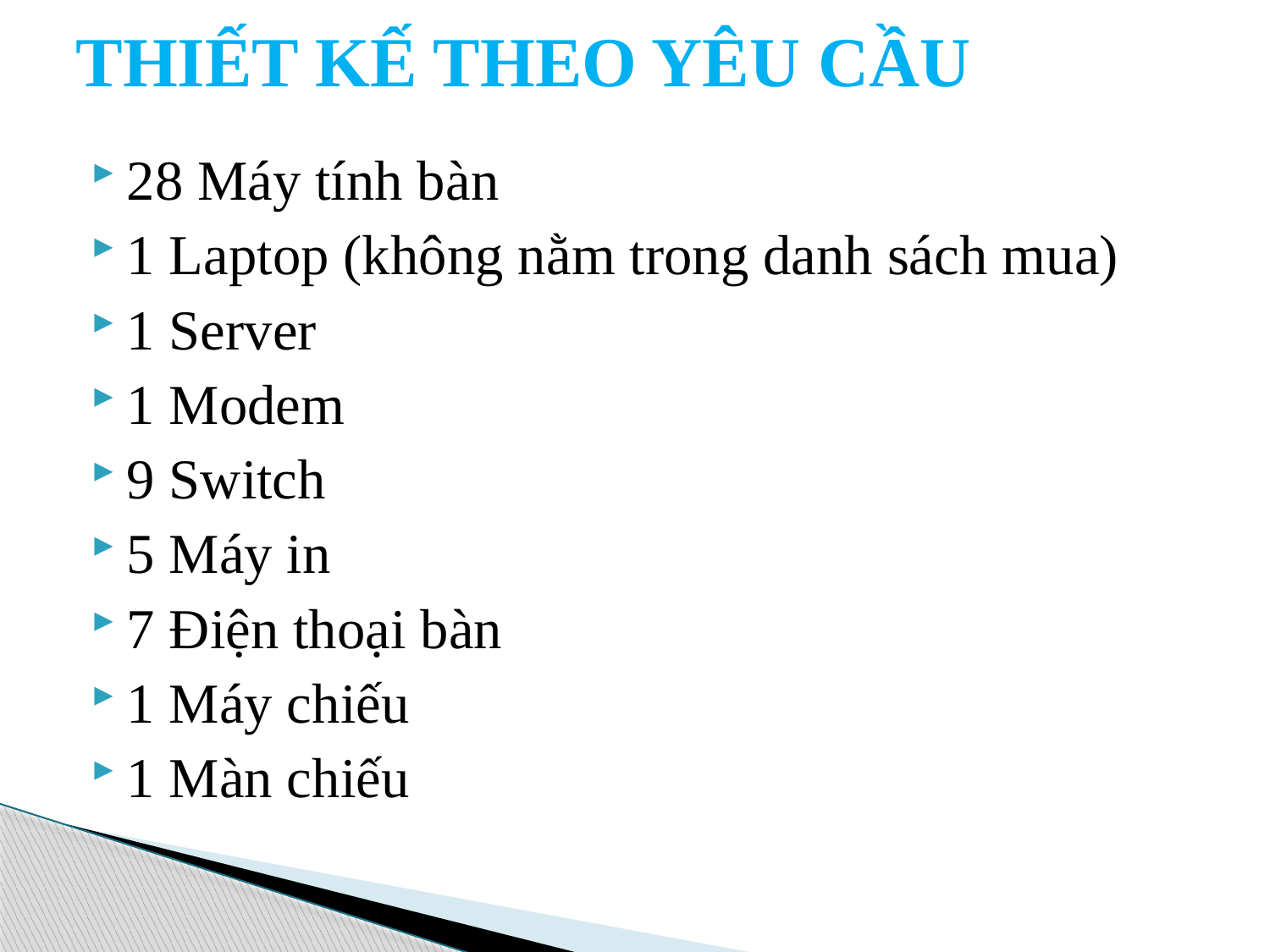

# THIẾT KẾ THEO YÊU CẦU
28 Máy tính bàn
1 Laptop (không nằm trong danh sách mua)
1 Server
1 Modem
9 Switch
5 Máy in
7 Điện thoại bàn
1 Máy chiếu
1 Màn chiếu